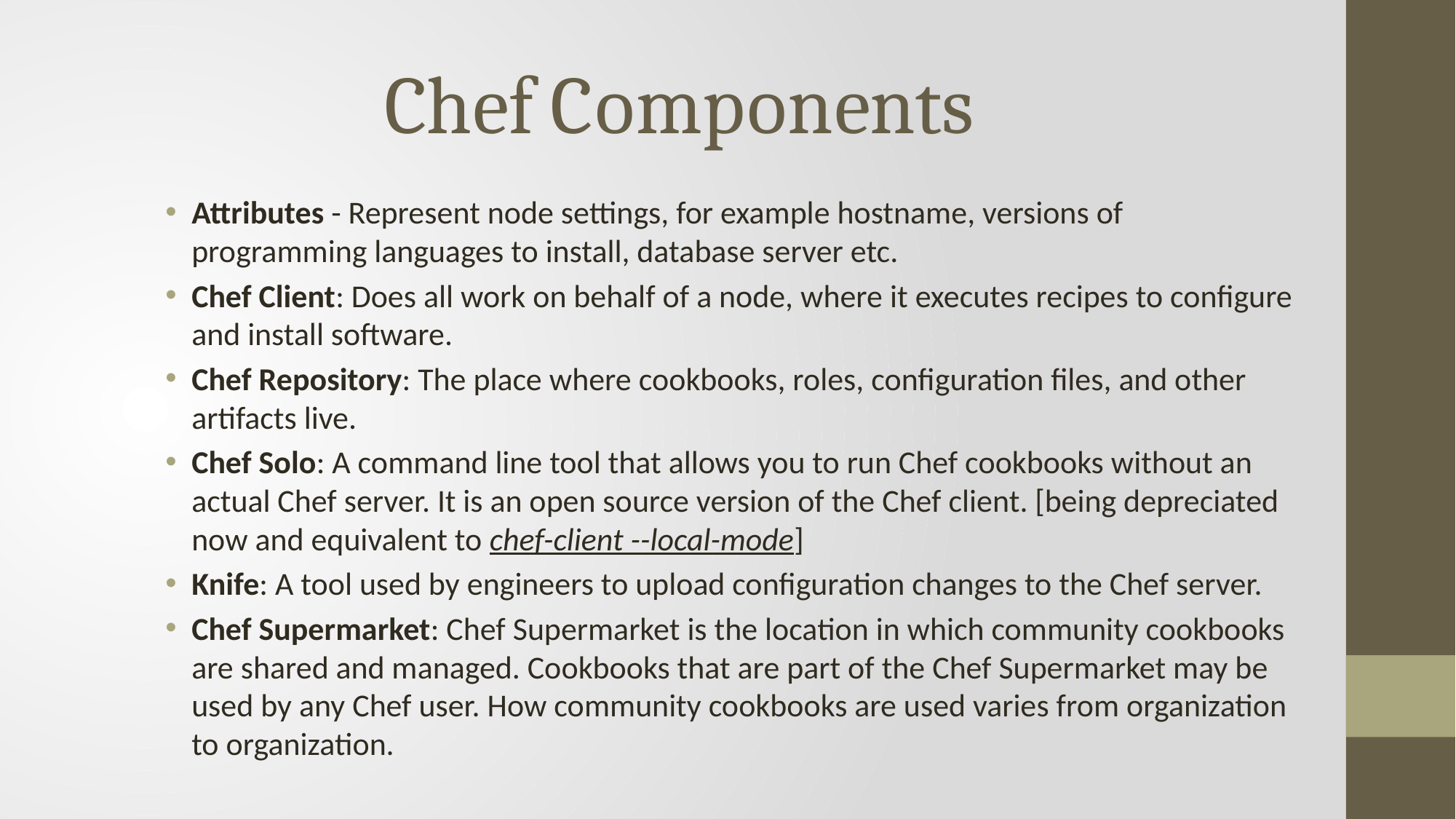

# Chef Components
Attributes - Represent node settings, for example hostname, versions of programming languages to install, database server etc.
Chef Client: Does all work on behalf of a node, where it executes recipes to configure and install software.
Chef Repository: The place where cookbooks, roles, configuration files, and other artifacts live.
Chef Solo: A command line tool that allows you to run Chef cookbooks without an actual Chef server. It is an open source version of the Chef client. [being depreciated now and equivalent to chef-client --local-mode]
Knife: A tool used by engineers to upload configuration changes to the Chef server.
Chef Supermarket: Chef Supermarket is the location in which community cookbooks are shared and managed. Cookbooks that are part of the Chef Supermarket may be used by any Chef user. How community cookbooks are used varies from organization to organization.